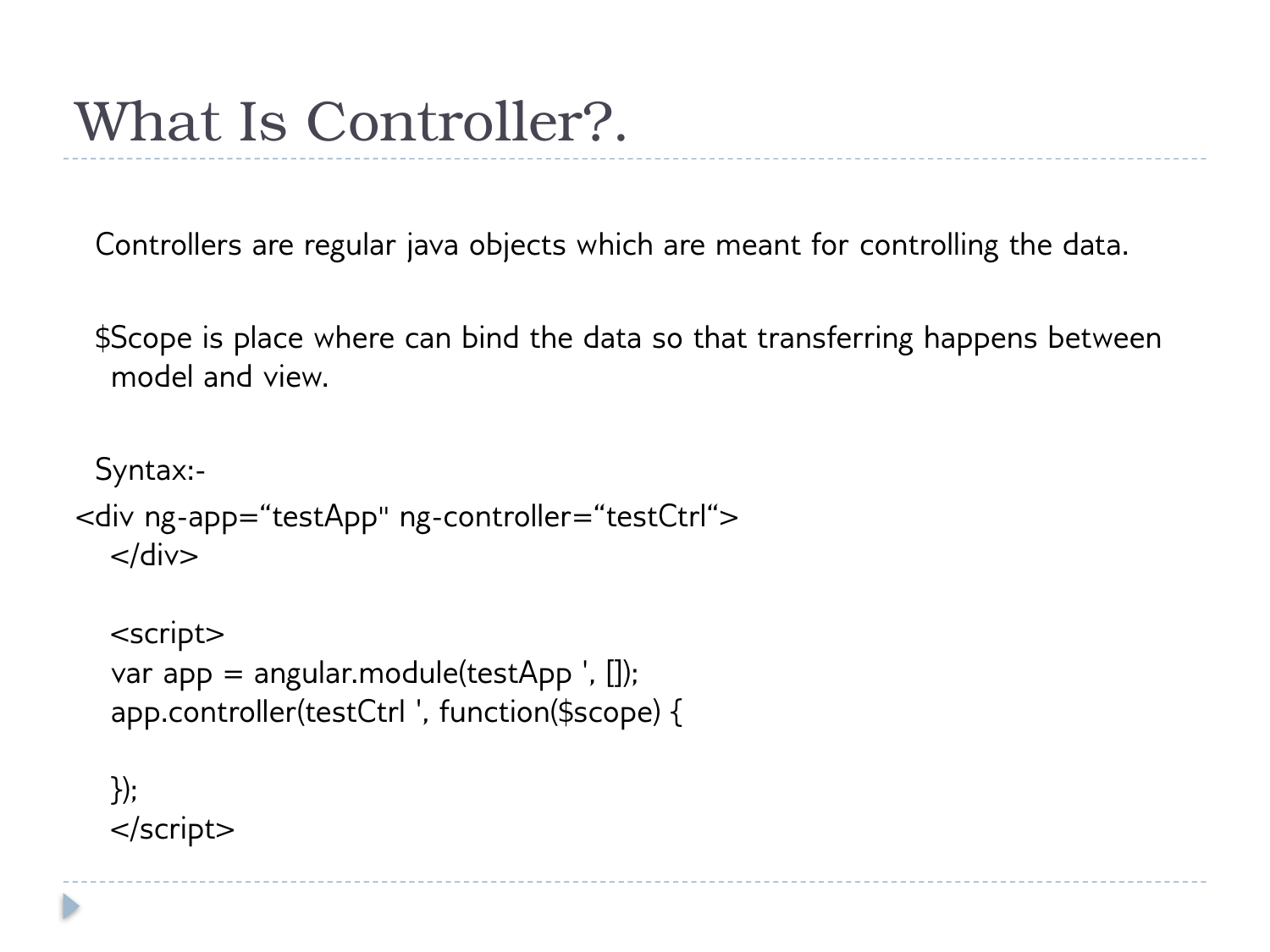

# What Is Controller?.

  Controllers are regular java objects which are meant for controlling the data.

  $Scope is place where can bind the data so that transferring happens between model and view.

  Syntax:-
<div ng-app=“testApp" ng-controller=“testCtrl“>
</div>
<script>
var app = angular.module(testApp ', []);
app.controller(testCtrl ', function($scope) {
   
});
</script>